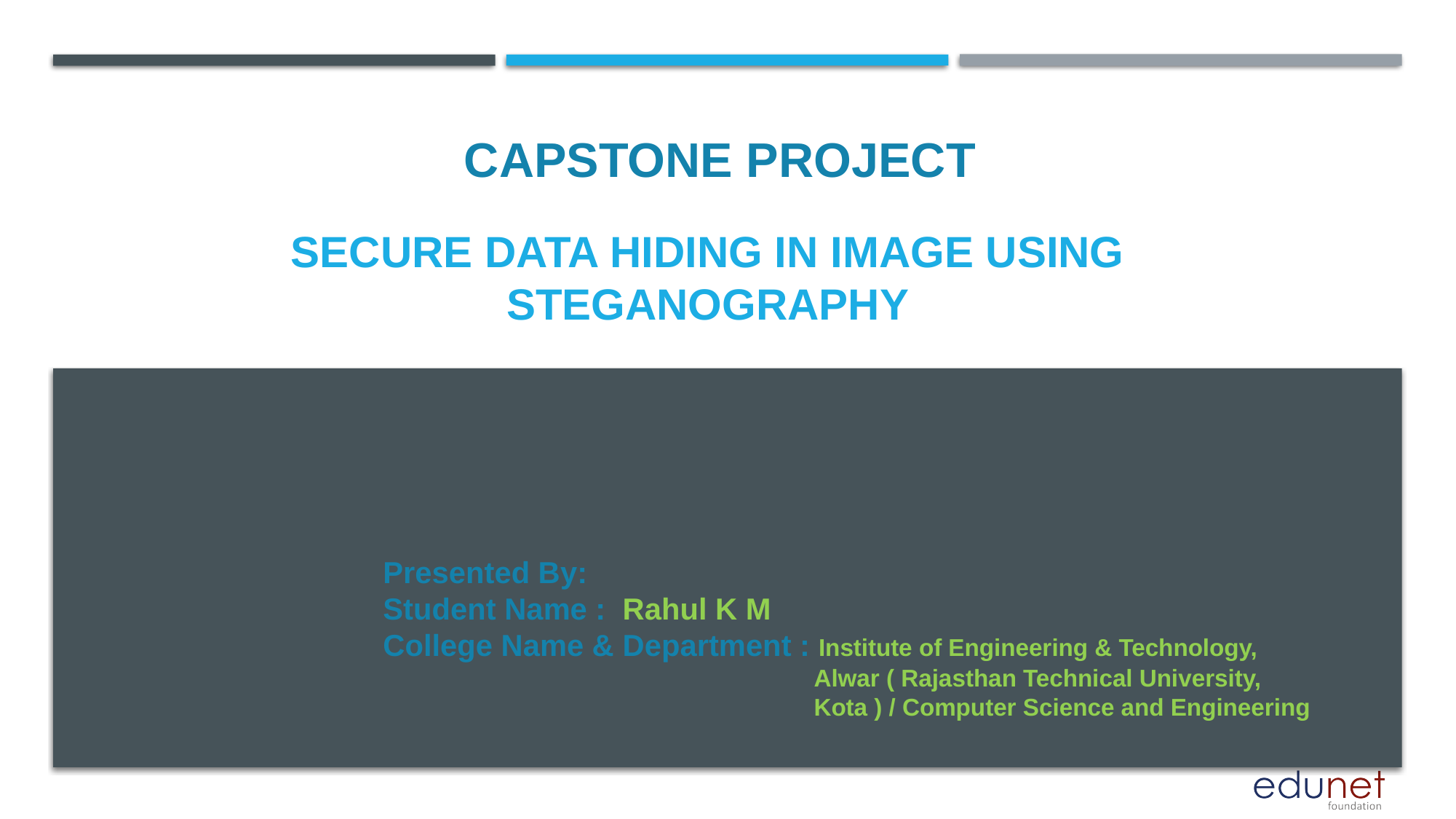

CAPSTONE PROJECT
# Secure Data Hiding in Image Using Steganography
Presented By:
Student Name :  Rahul K M
College Name & Department : Institute of Engineering & Technology,
                                                                Alwar ( Rajasthan Technical University,
                                                                Kota ) / Computer Science and Engineering